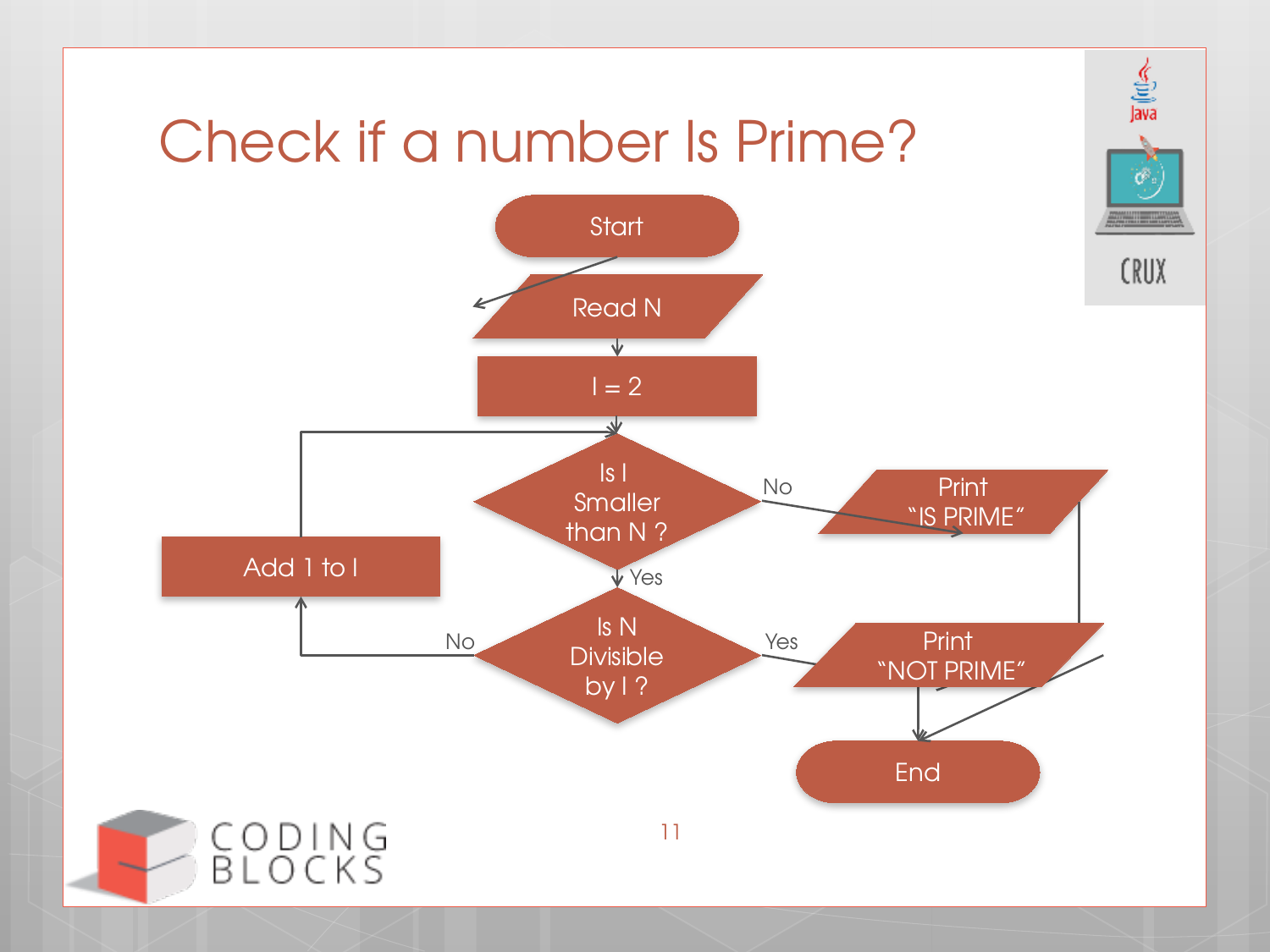

# Check if a number Is Prime?
Start
Read N
I = 2
Is I  Smaller than N ?
No
Print
 “IS PRIME”
Add 1 to I
Yes
Is N Divisible by I ?
Yes
No
Print
 “NOT PRIME”
End
11